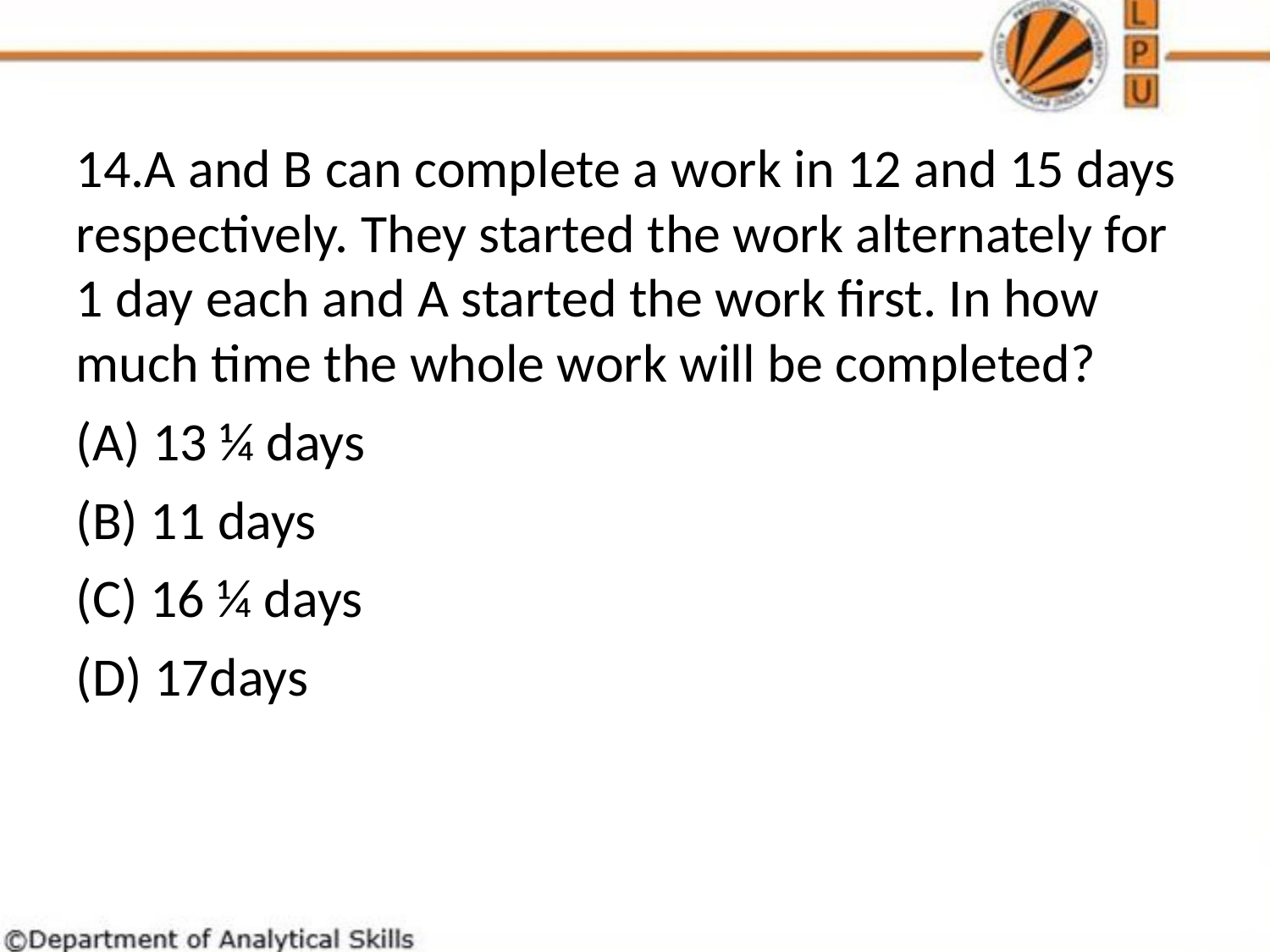

14.A and B can complete a work in 12 and 15 days respectively. They started the work alternately for 1 day each and A started the work first. In how much time the whole work will be completed?
(A) 13 ¼ days
(B) 11 days
(C) 16 ¼ days
(D) 17days